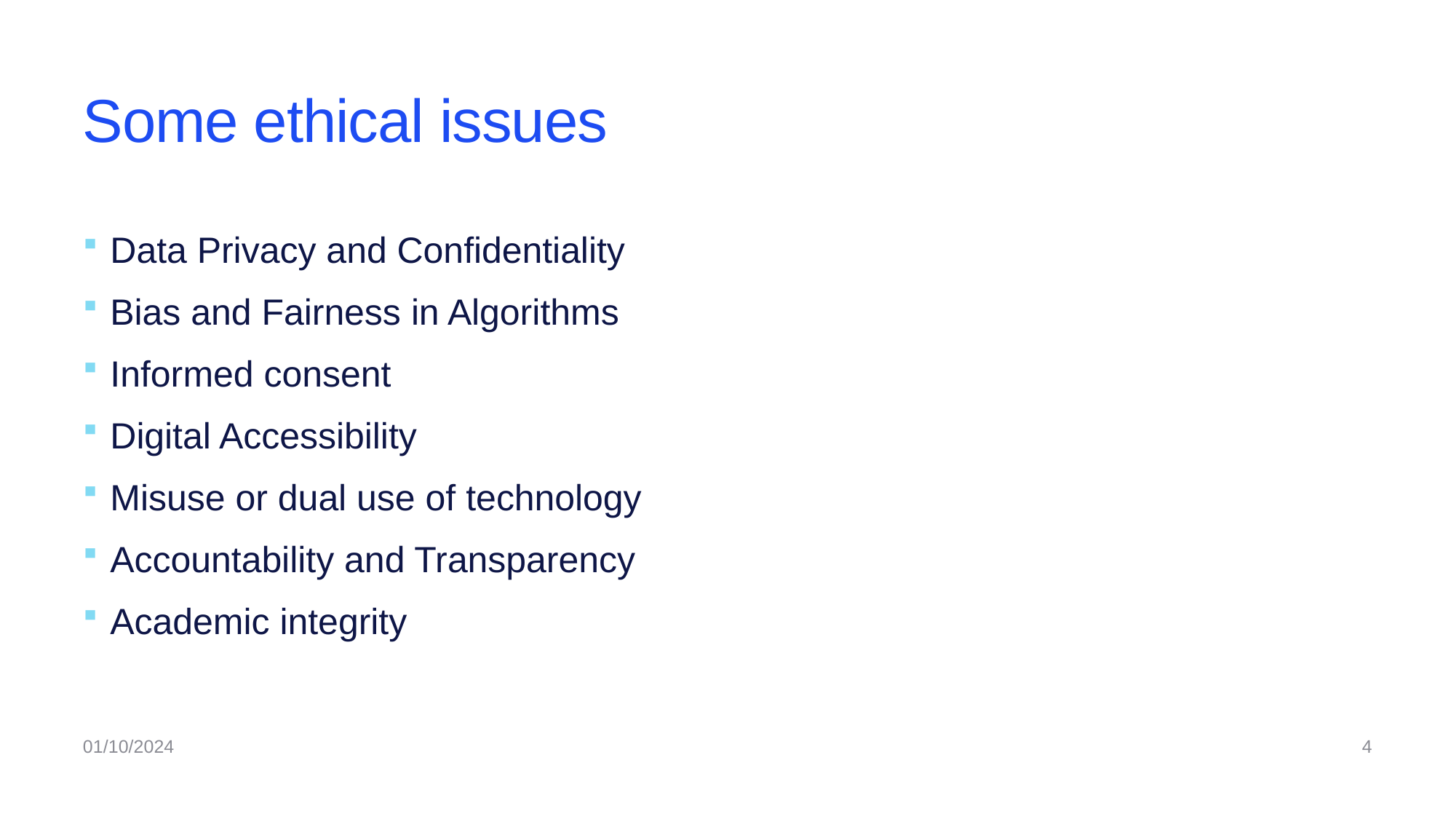

# Some ethical issues
Data Privacy and Confidentiality
Bias and Fairness in Algorithms
Informed consent
Digital Accessibility
Misuse or dual use of technology
Accountability and Transparency
Academic integrity

01/10/2024
4